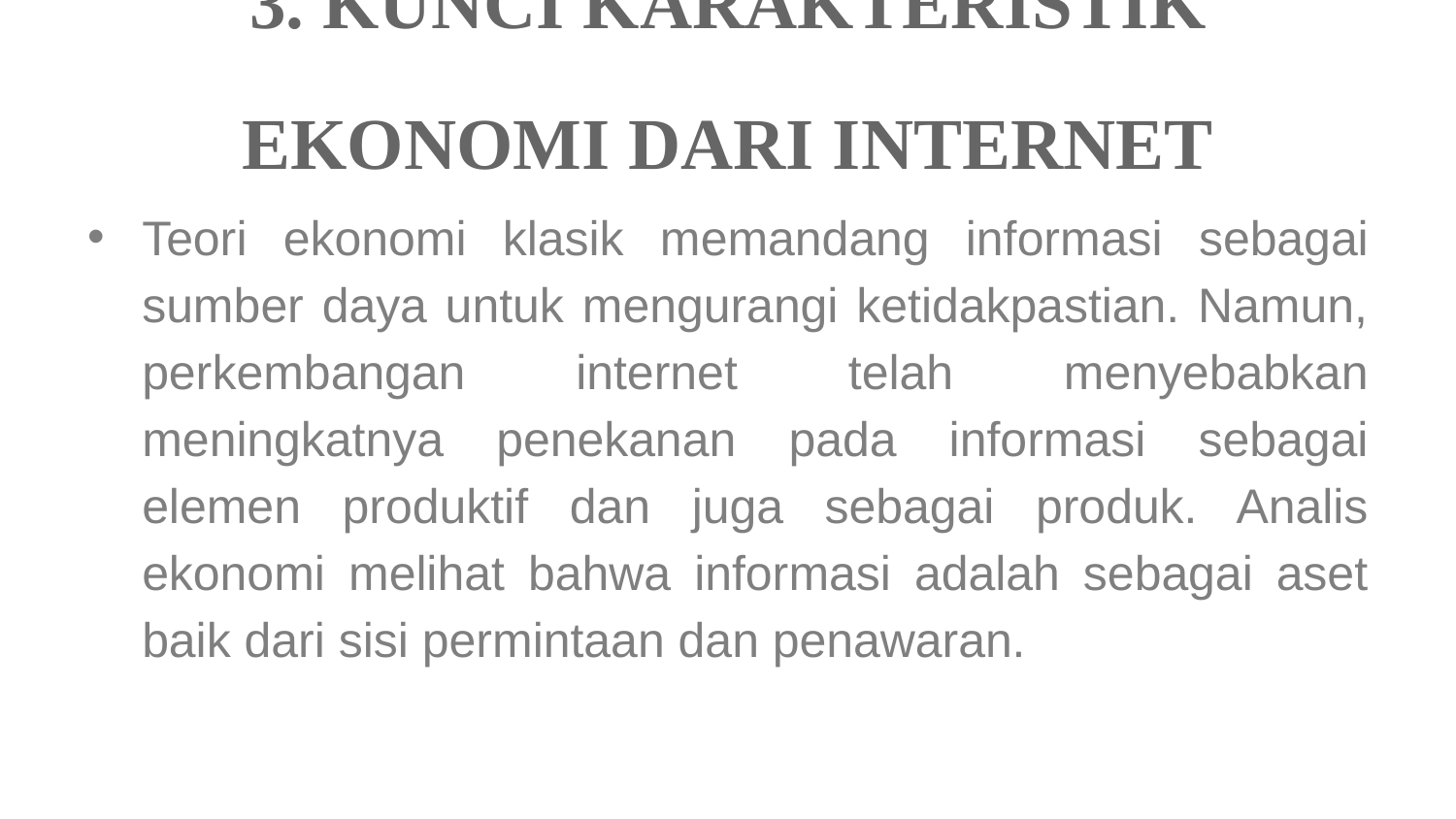

# 3. KUNCI KARAKTERISTIK EKONOMI DARI INTERNET
Teori ekonomi klasik memandang informasi sebagai sumber daya untuk mengurangi ketidakpastian. Namun, perkembangan internet telah menyebabkan meningkatnya penekanan pada informasi sebagai elemen produktif dan juga sebagai produk. Analis ekonomi melihat bahwa informasi adalah sebagai aset baik dari sisi permintaan dan penawaran.